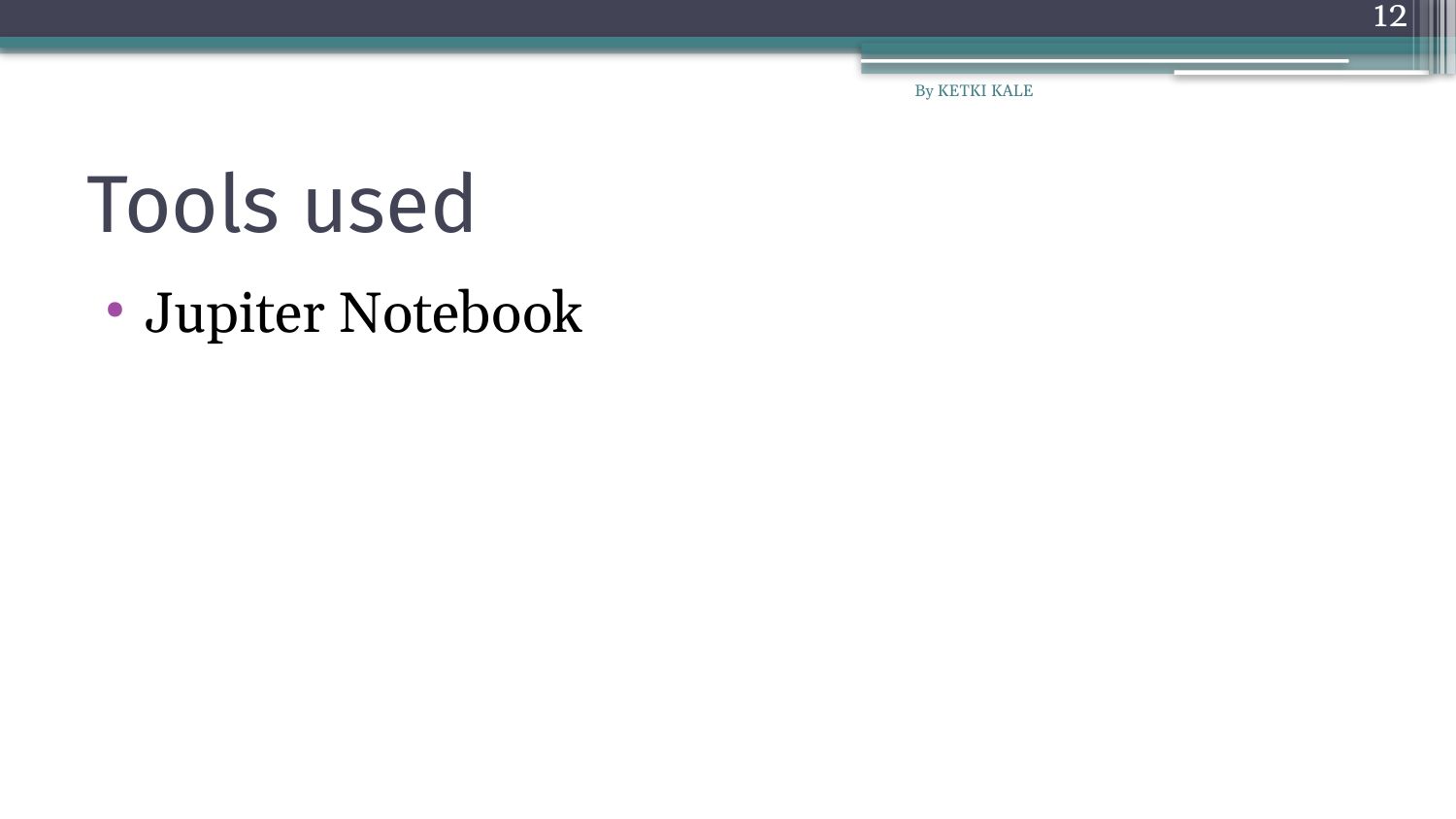

12
By KETKI KALE
# Tools used
Jupiter Notebook